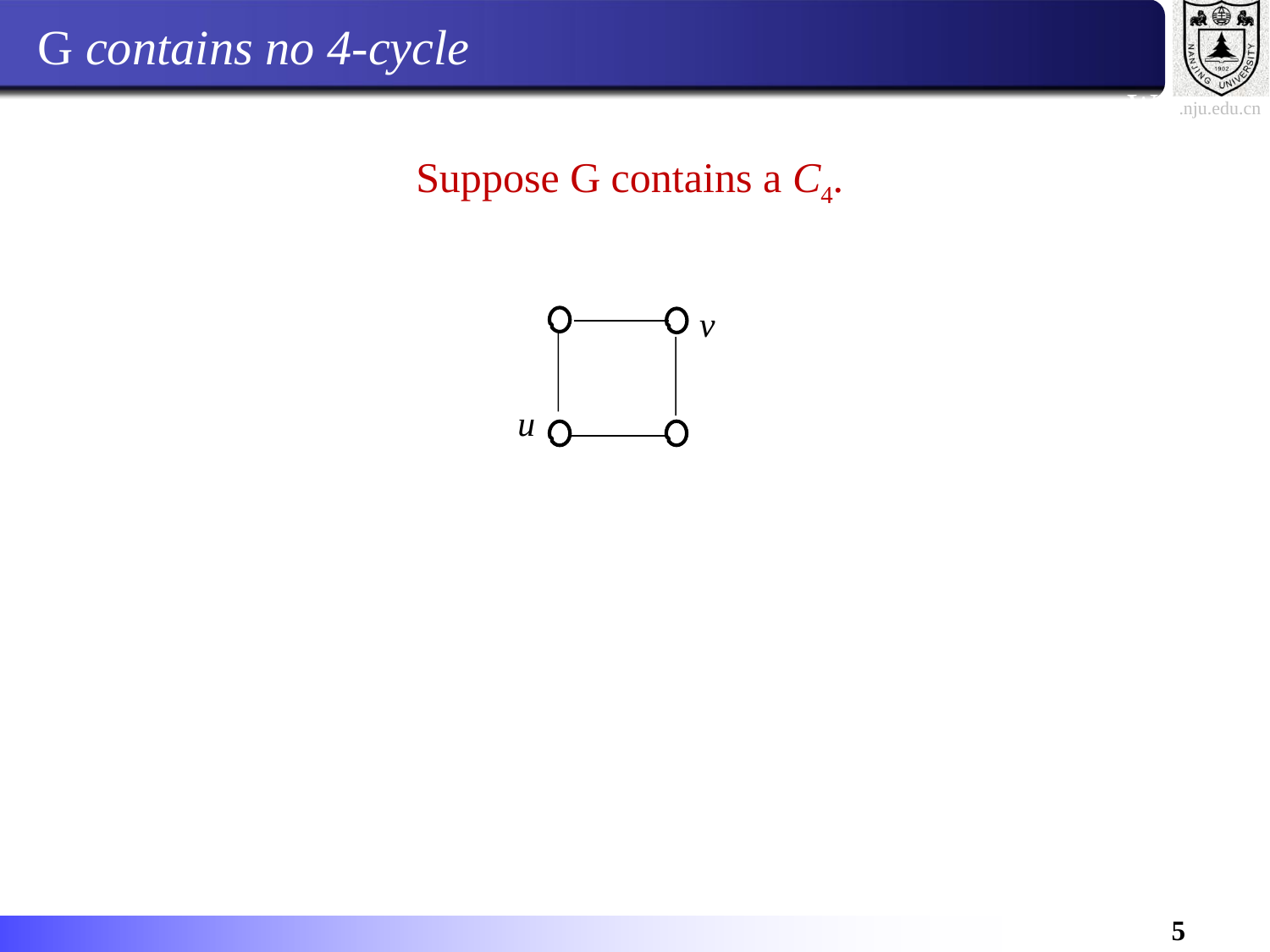

# G contains no 4-cycle
Suppose G contains a C4.
v

u